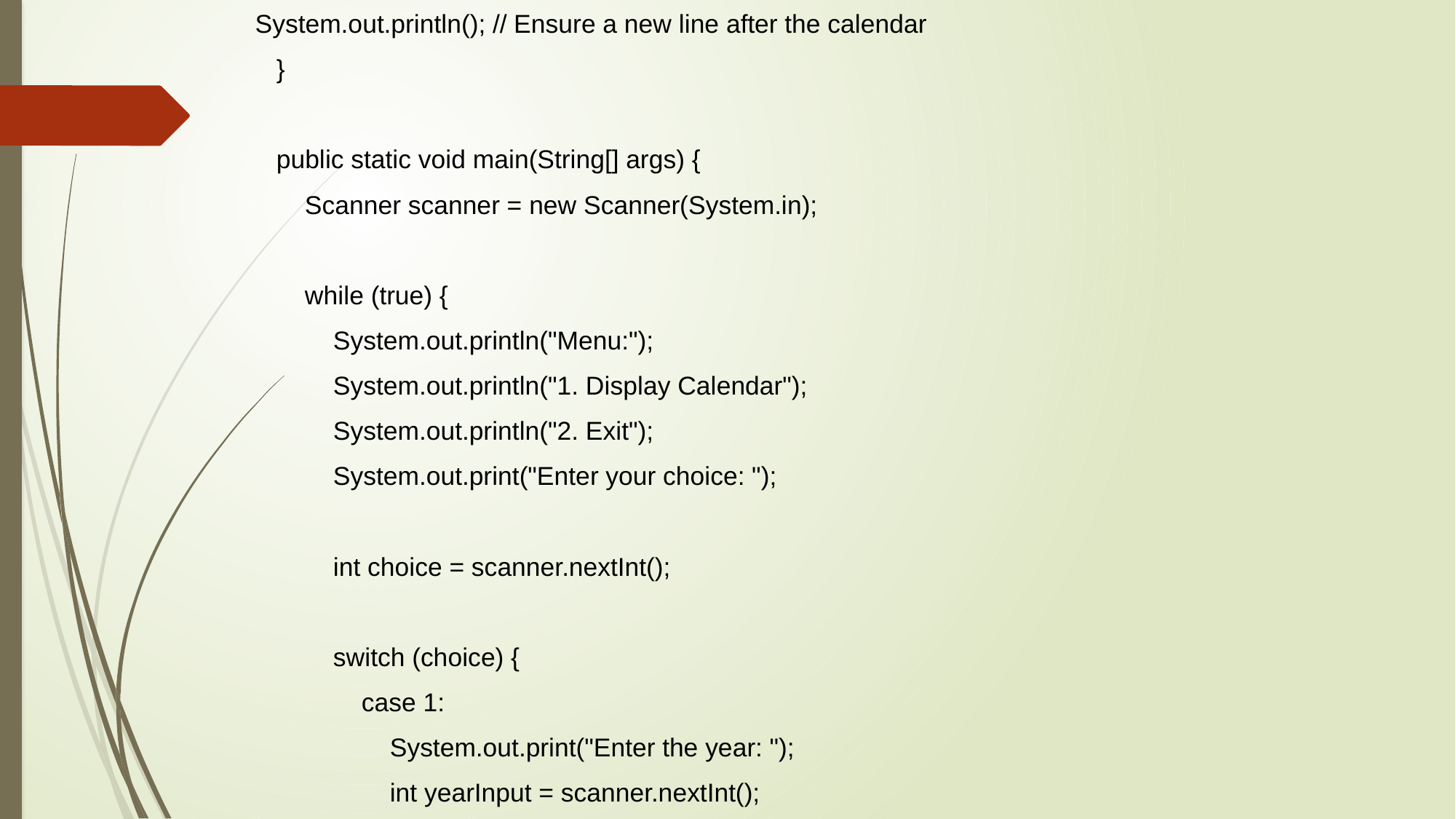

System.out.println(); // Ensure a new line after the calendar
    }

    public static void main(String[] args) {
        Scanner scanner = new Scanner(System.in);

        while (true) {
            System.out.println("Menu:");
            System.out.println("1. Display Calendar");
            System.out.println("2. Exit");
            System.out.print("Enter your choice: ");

            int choice = scanner.nextInt();

            switch (choice) {
                case 1:
                    System.out.print("Enter the year: ");
                    int yearInput = scanner.nextInt();